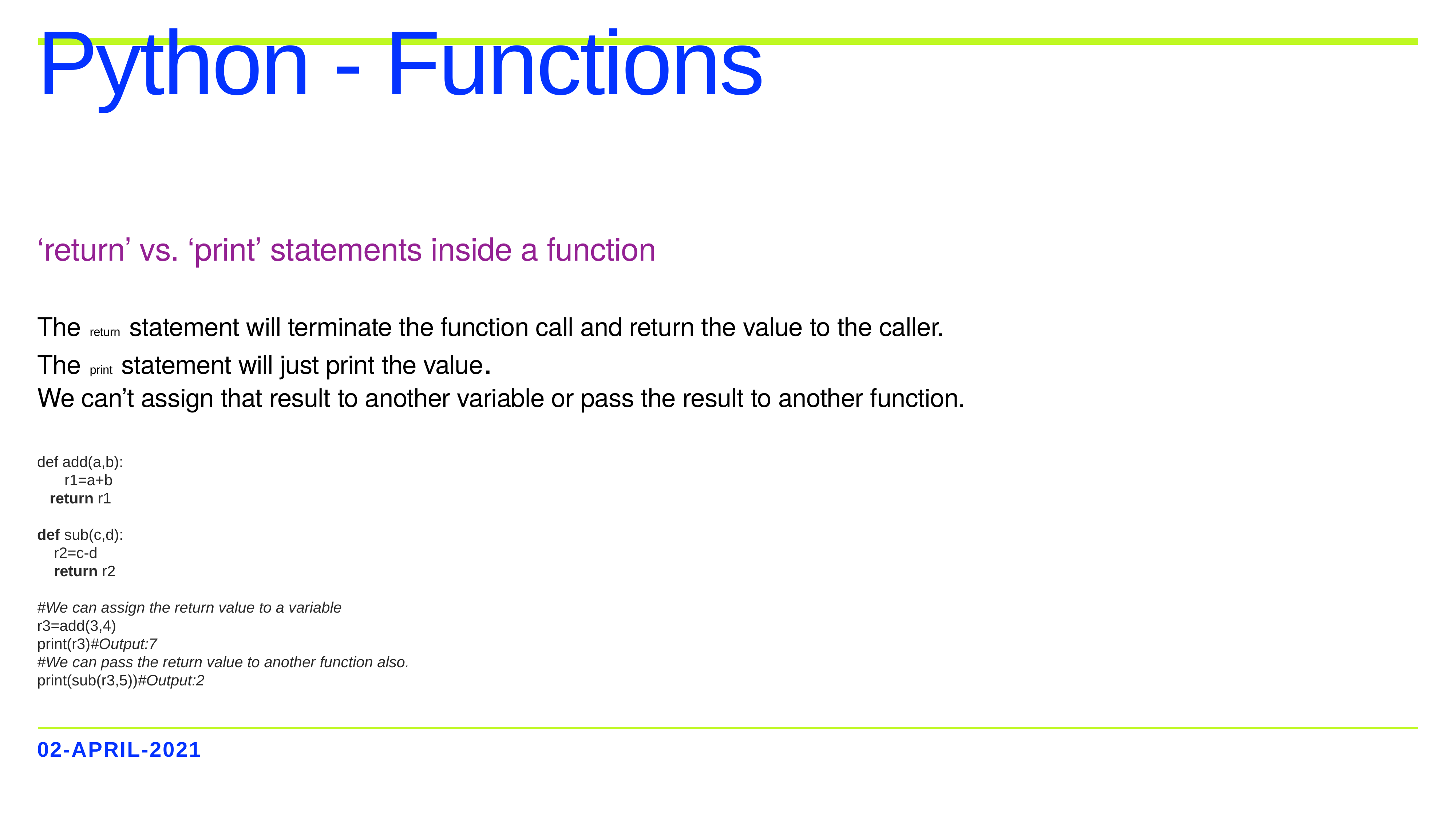

# Python - Functions
‘return’ vs. ‘print’ statements inside a function

The return statement will terminate the function call and return the value to the caller.
The print statement will just print the value.
We can’t assign that result to another variable or pass the result to another function.

def add(a,b):
r1=a+b
   return r1

def sub(c,d):
    r2=c-d
    return r2

#We can assign the return value to a variable
r3=add(3,4)
print(r3)#Output:7
#We can pass the return value to another function also.
print(sub(r3,5))#Output:2
02-APRIL-2021